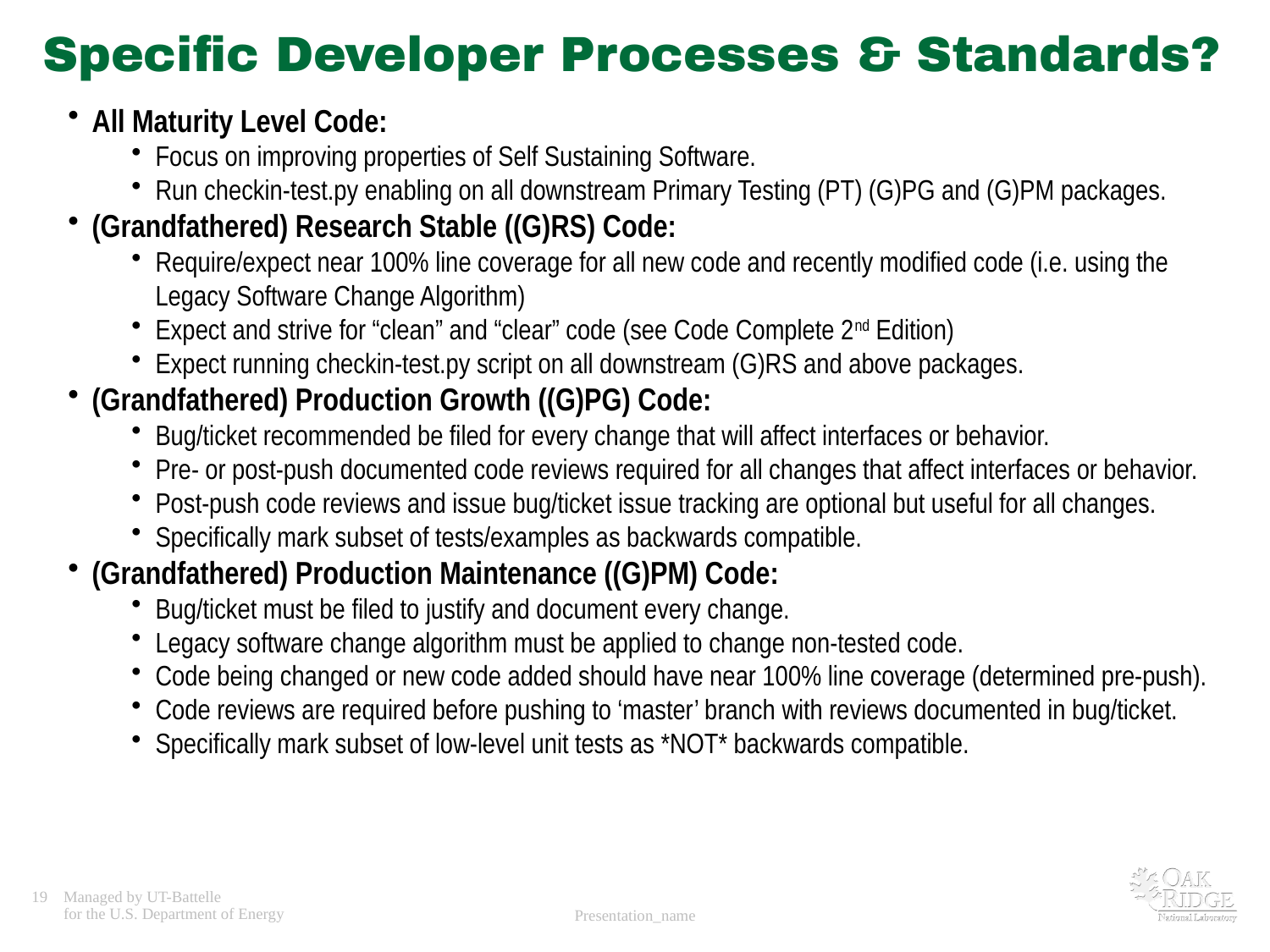

# Specific Developer Processes & Standards?
All Maturity Level Code:
Focus on improving properties of Self Sustaining Software.
Run checkin-test.py enabling on all downstream Primary Testing (PT) (G)PG and (G)PM packages.
(Grandfathered) Research Stable ((G)RS) Code:
Require/expect near 100% line coverage for all new code and recently modified code (i.e. using the Legacy Software Change Algorithm)
Expect and strive for “clean” and “clear” code (see Code Complete 2nd Edition)
Expect running checkin-test.py script on all downstream (G)RS and above packages.
(Grandfathered) Production Growth ((G)PG) Code:
Bug/ticket recommended be filed for every change that will affect interfaces or behavior.
Pre- or post-push documented code reviews required for all changes that affect interfaces or behavior.
Post-push code reviews and issue bug/ticket issue tracking are optional but useful for all changes.
Specifically mark subset of tests/examples as backwards compatible.
(Grandfathered) Production Maintenance ((G)PM) Code:
Bug/ticket must be filed to justify and document every change.
Legacy software change algorithm must be applied to change non-tested code.
Code being changed or new code added should have near 100% line coverage (determined pre-push).
Code reviews are required before pushing to ‘master’ branch with reviews documented in bug/ticket.
Specifically mark subset of low-level unit tests as *NOT* backwards compatible.